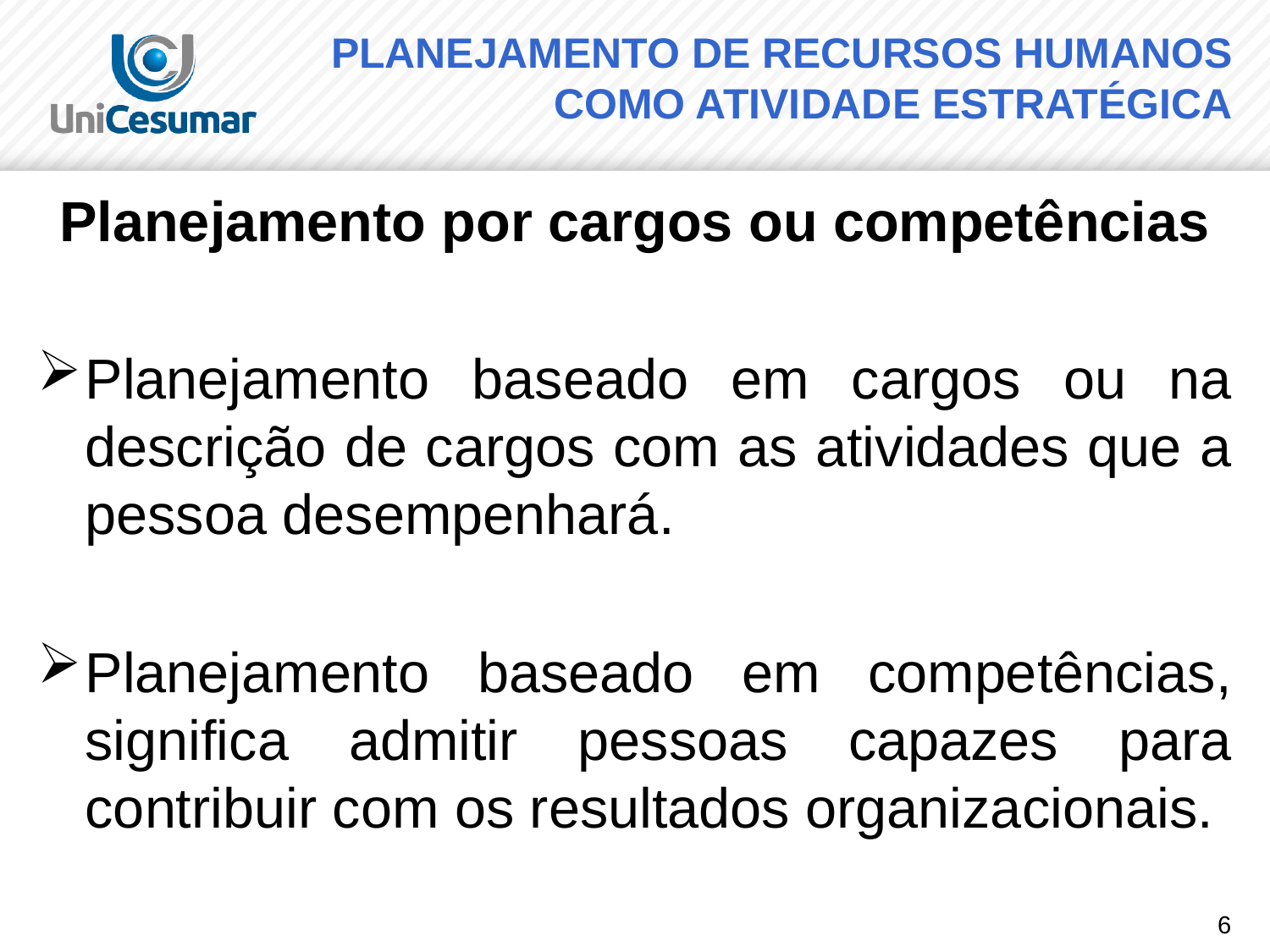

# PLANEJAMENTO DE RECURSOS HUMANOS COMO ATIVIDADE ESTRATÉGICA
Planejamento por cargos ou competências

Planejamento baseado em cargos ou na descrição de cargos com as atividades que a pessoa desempenhará.

Planejamento baseado em competências, significa admitir pessoas capazes para contribuir com os resultados organizacionais.